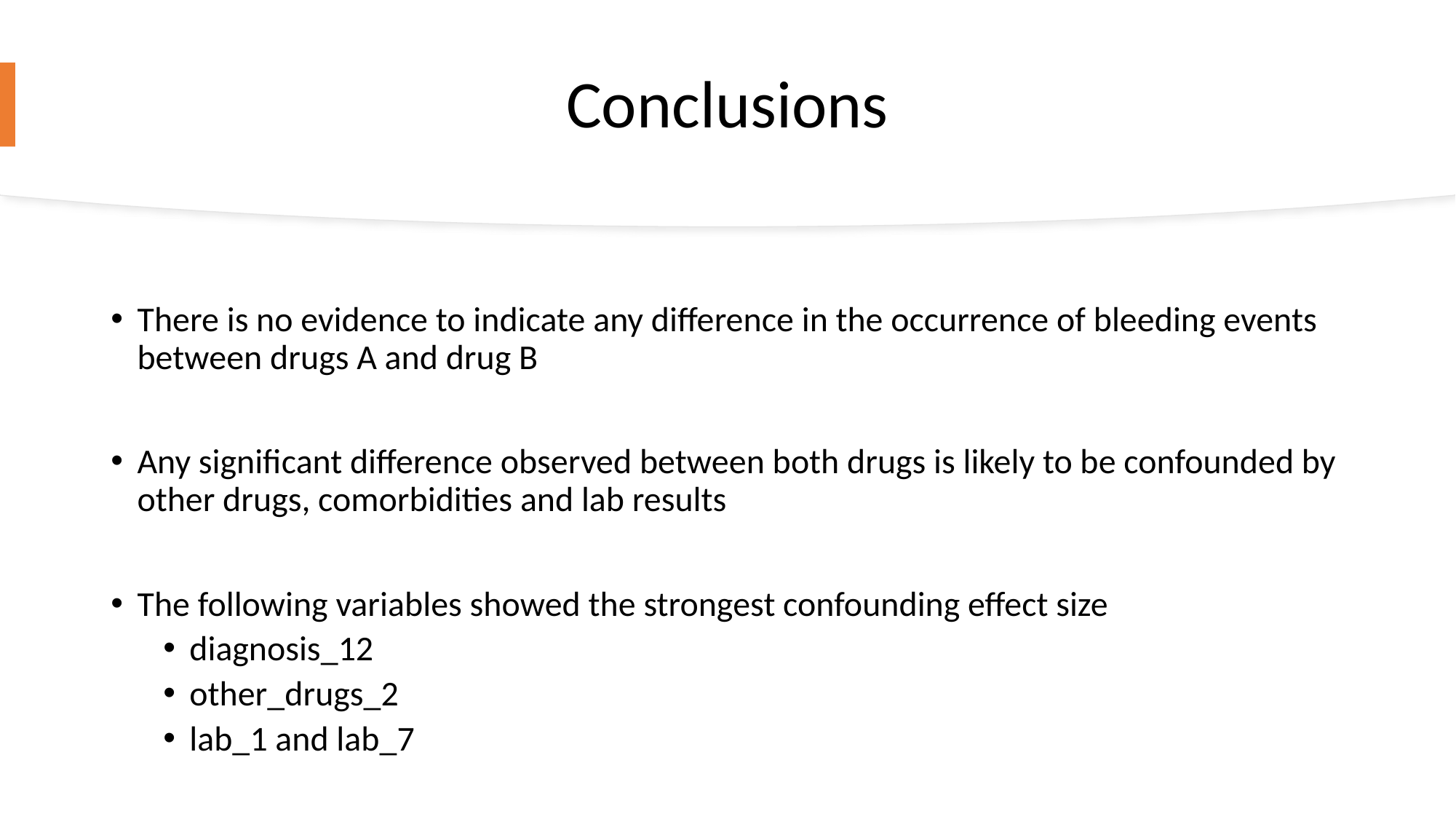

# Conclusions

There is no evidence to indicate any difference in the occurrence of bleeding events between drugs A and drug B

Any significant difference observed between both drugs is likely to be confounded by other drugs, comorbidities and lab results

The following variables showed the strongest confounding effect size
diagnosis_12
other_drugs_2
lab_1 and lab_7